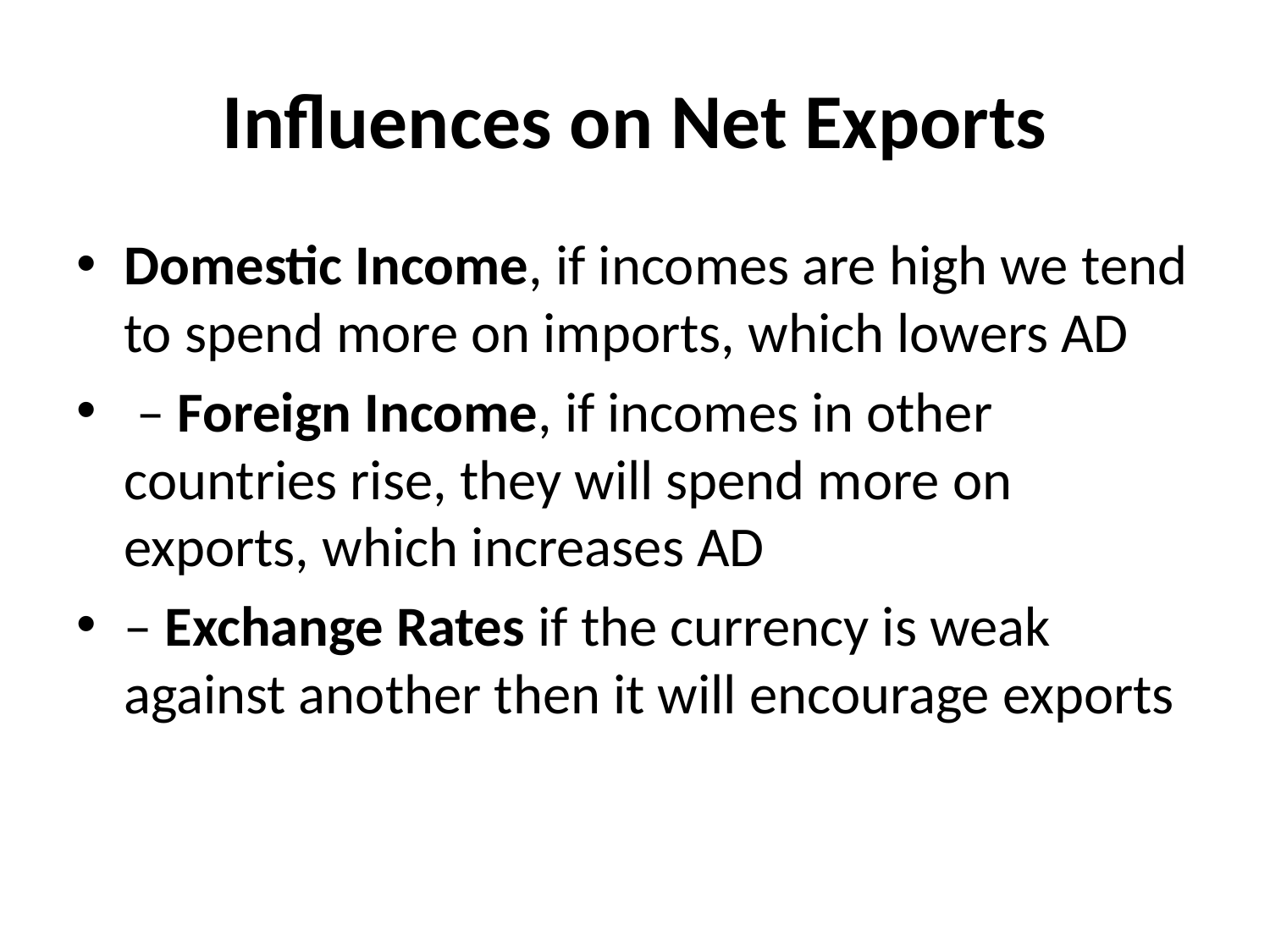

# Influences on Net Exports
Domestic Income, if incomes are high we tend to spend more on imports, which lowers AD
 – Foreign Income, if incomes in other countries rise, they will spend more on exports, which increases AD
– Exchange Rates if the currency is weak against another then it will encourage exports